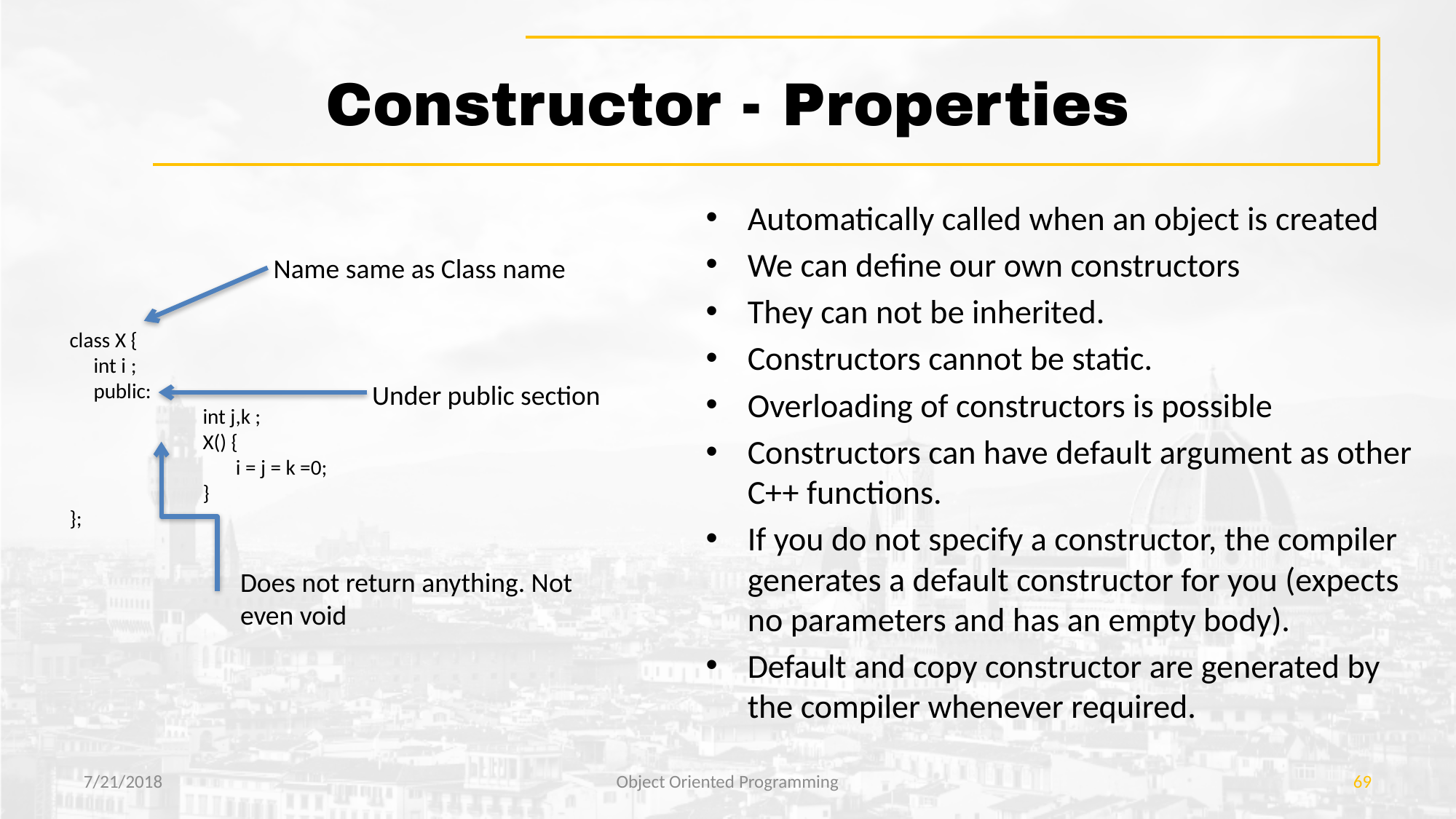

# Constructor - Properties
Automatically called when an object is created
We can define our own constructors
They can not be inherited.
Constructors cannot be static.
Overloading of constructors is possible
Constructors can have default argument as other C++ functions.
If you do not specify a constructor, the compiler generates a default constructor for you (expects no parameters and has an empty body).
Default and copy constructor are generated by the compiler whenever required.

Name same as Class name
class X {
int i ;
public:
	int j,k ;
	X() {
	       i = j = k =0;
	}
};
Under public section
Does not return anything. Not even void
7/21/2018
Object Oriented Programming
69